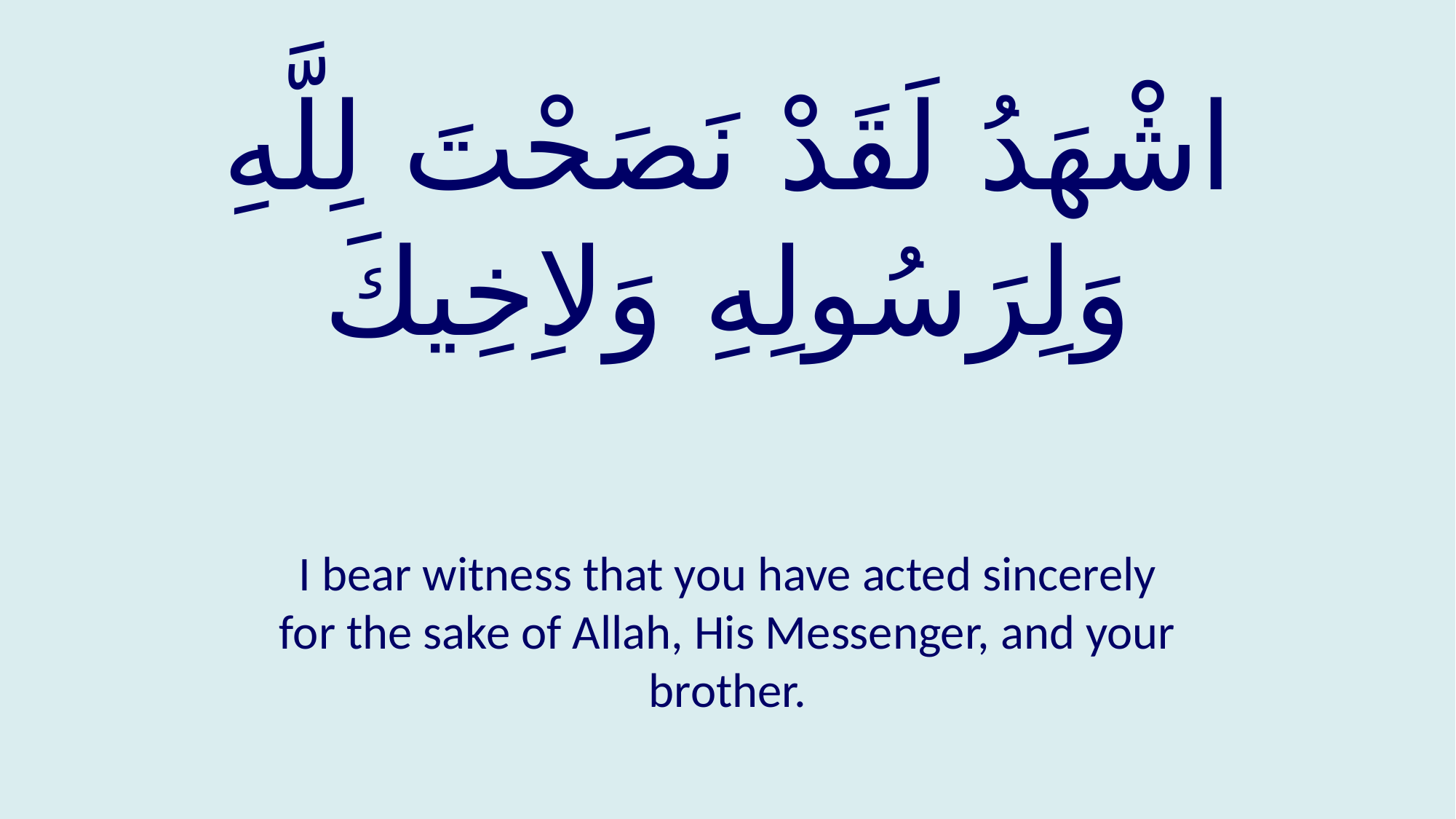

# اشْهَدُ لَقَدْ نَصَحْتَ لِلَّهِ وَلِرَسُولِهِ وَلاِخِيكَ
I bear witness that you have acted sincerely for the sake of Allah, His Messenger, and your brother.